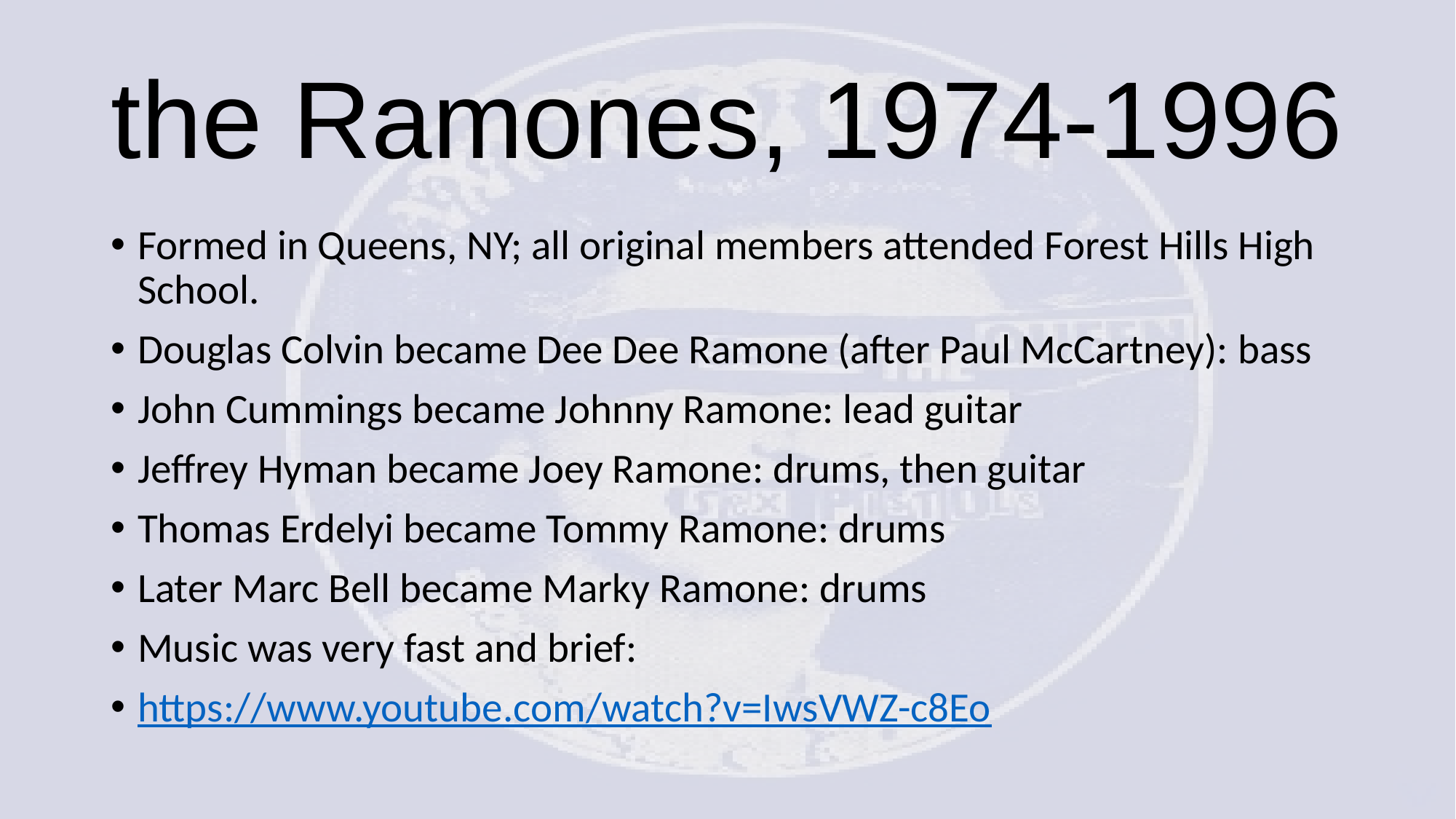

# the Ramones, 1974-1996
Formed in Queens, NY; all original members attended Forest Hills High School.
Douglas Colvin became Dee Dee Ramone (after Paul McCartney): bass
John Cummings became Johnny Ramone: lead guitar
Jeffrey Hyman became Joey Ramone: drums, then guitar
Thomas Erdelyi became Tommy Ramone: drums
Later Marc Bell became Marky Ramone: drums
Music was very fast and brief:
https://www.youtube.com/watch?v=IwsVWZ-c8Eo